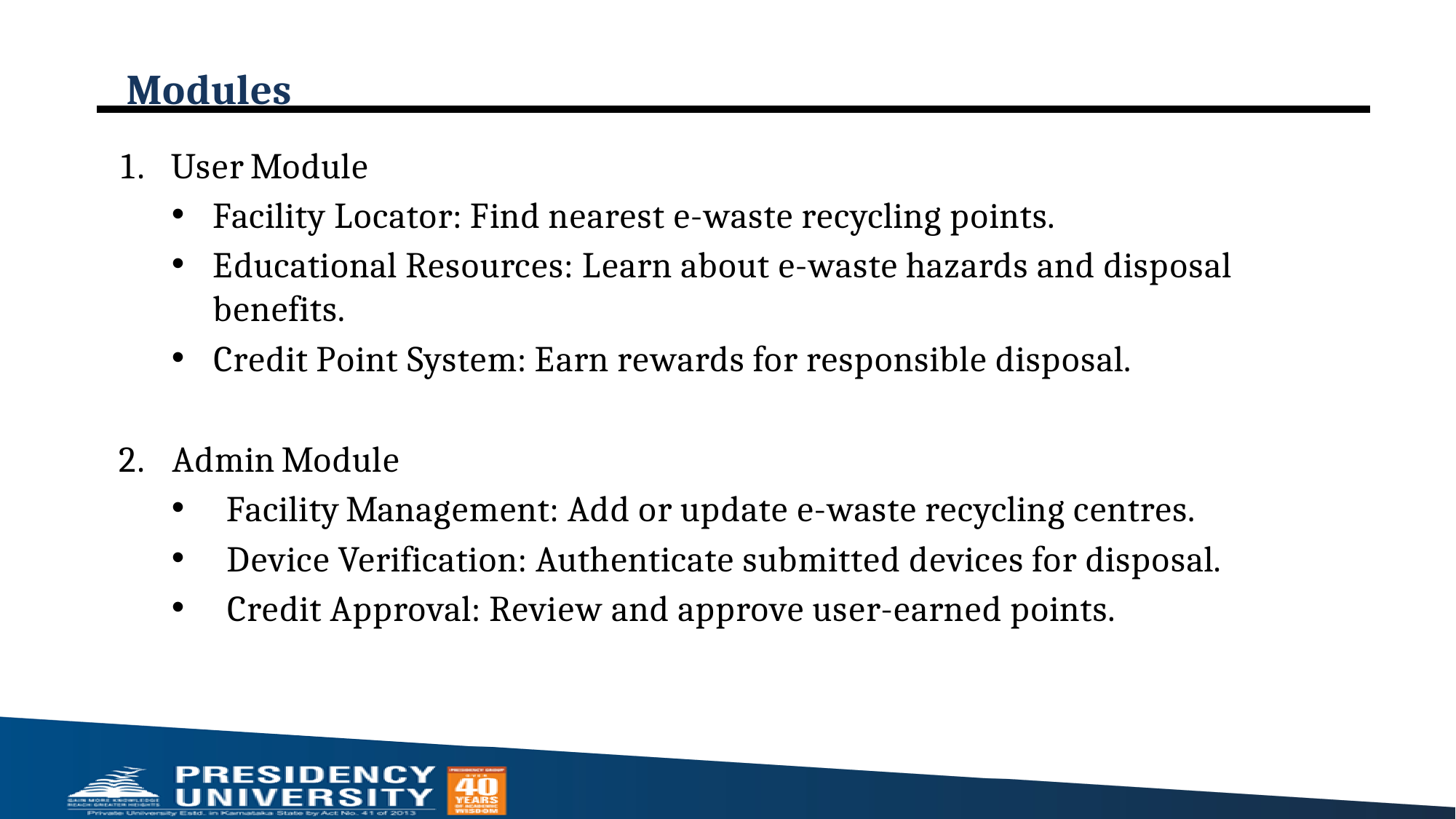

# Modules
User Module
Facility Locator: Find nearest e-waste recycling points.
Educational Resources: Learn about e-waste hazards and disposal benefits.
Credit Point System: Earn rewards for responsible disposal.

Admin Module
Facility Management: Add or update e-waste recycling centres.
Device Verification: Authenticate submitted devices for disposal.
Credit Approval: Review and approve user-earned points.